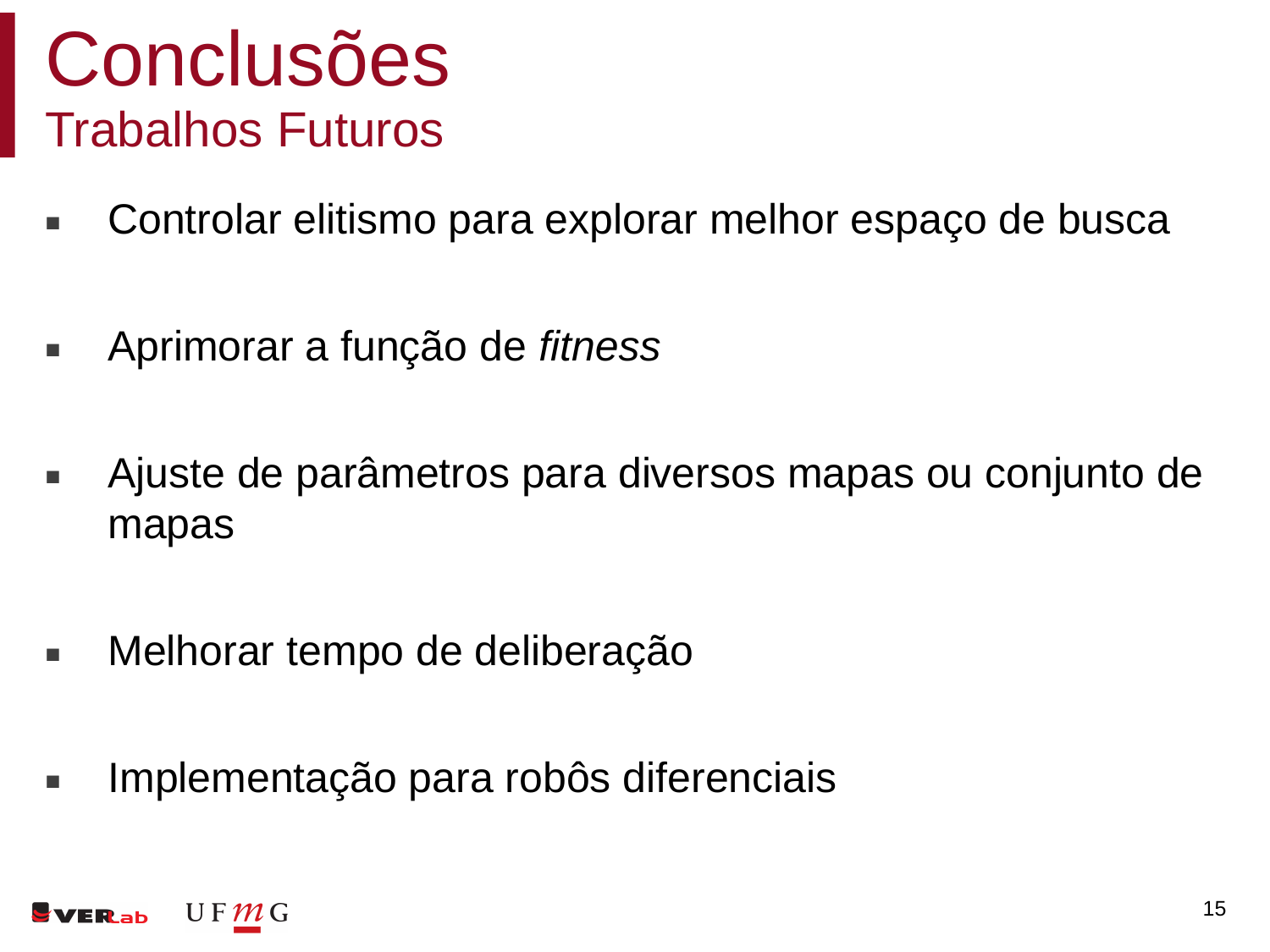

# Conclusões
Trabalhos Futuros

Controlar elitismo para explorar melhor espaço de busca

Aprimorar a função de fitness

Ajuste de parâmetros para diversos mapas ou conjunto de mapas

Melhorar tempo de deliberação

Implementação para robôs diferenciais
15